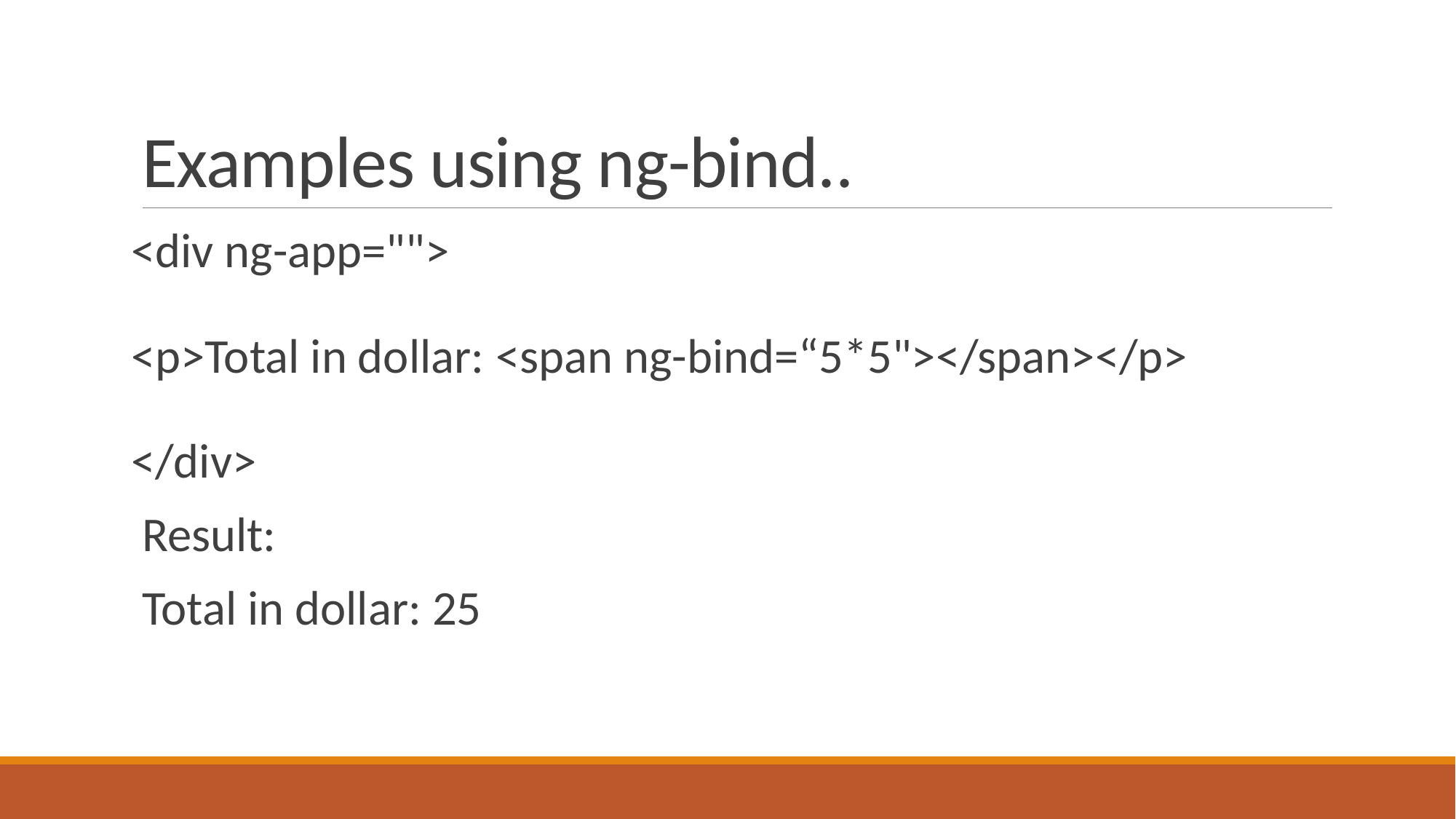

# Examples using ng-bind..
<div ng-app="">
<p>Total in dollar: <span ng-bind=“5*5"></span></p>
</div>
Result:
Total in dollar: 25